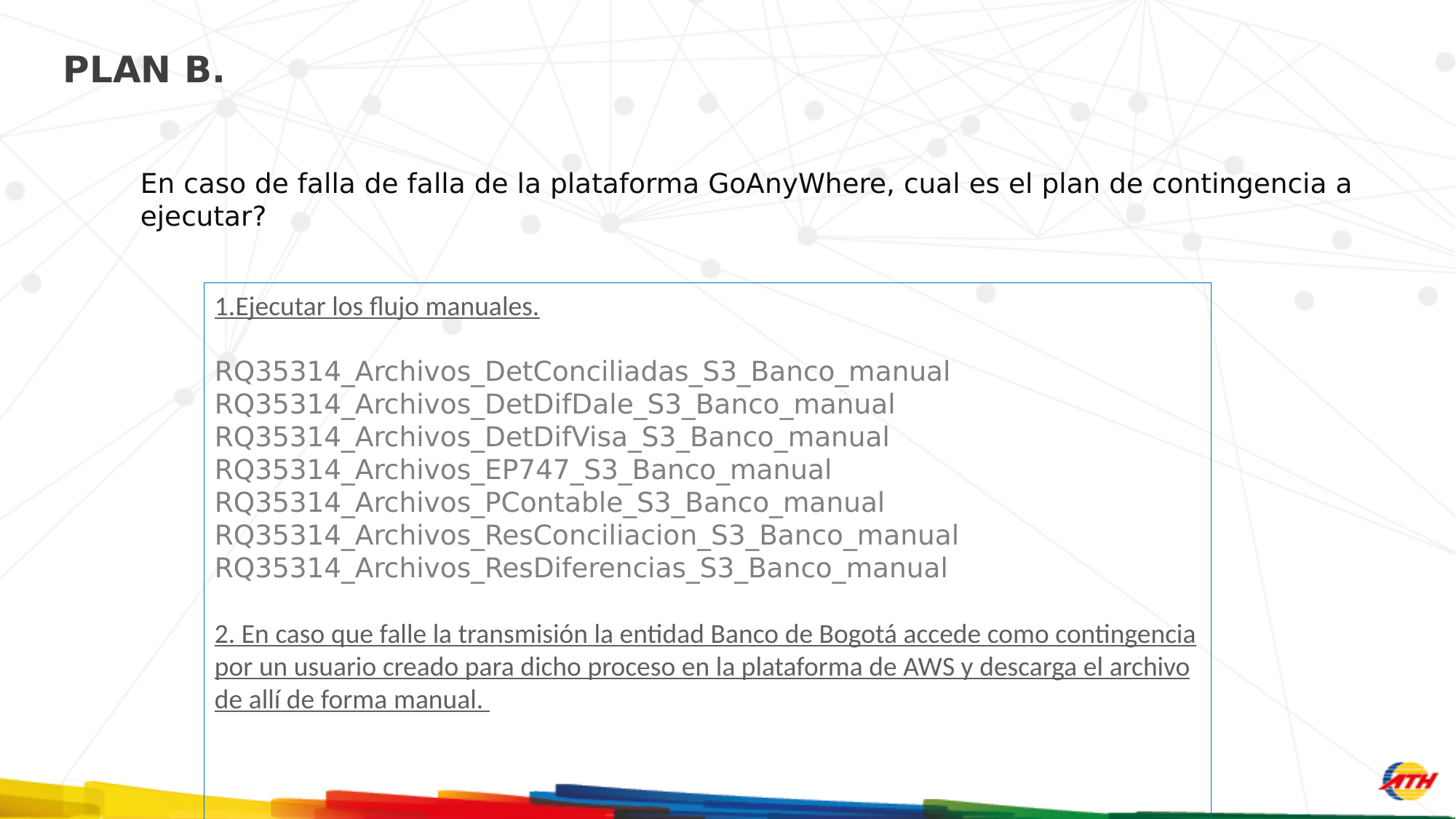

PLAN B.
En caso de falla de falla de la plataforma GoAnyWhere, cual es el plan de contingencia a ejecutar?
1.Ejecutar los flujo manuales.

RQ35314_Archivos_DetConciliadas_S3_Banco_manual
RQ35314_Archivos_DetDifDale_S3_Banco_manual
RQ35314_Archivos_DetDifVisa_S3_Banco_manual
RQ35314_Archivos_EP747_S3_Banco_manual
RQ35314_Archivos_PContable_S3_Banco_manual
RQ35314_Archivos_ResConciliacion_S3_Banco_manual
RQ35314_Archivos_ResDiferencias_S3_Banco_manual

2. En caso que falle la transmisión la entidad Banco de Bogotá accede como contingencia por un usuario creado para dicho proceso en la plataforma de AWS y descarga el archivo de allí de forma manual.